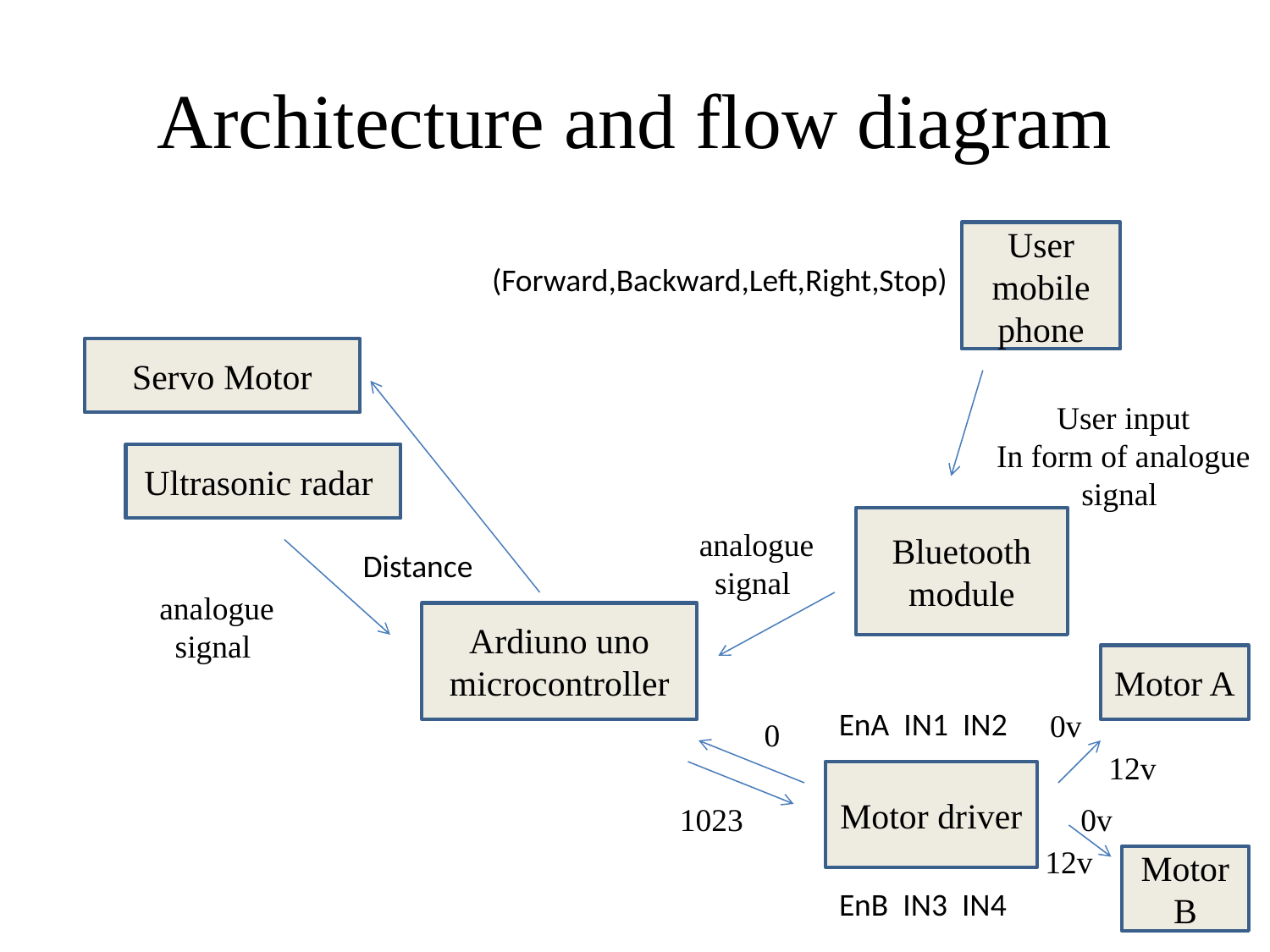

# Architecture and flow diagram
User mobile phone
(Forward,Backward,Left,Right,Stop)
Servo Motor
User input
In form of analogue
signal
Ultrasonic radar
Bluetooth module
analogue
signal
Distance
analogue
signal
Ardiuno uno microcontroller
Motor A
EnA  IN1  IN2
0v
0
12v
Motor driver
1023
0v
12v
Motor B
EnB  IN3  IN4